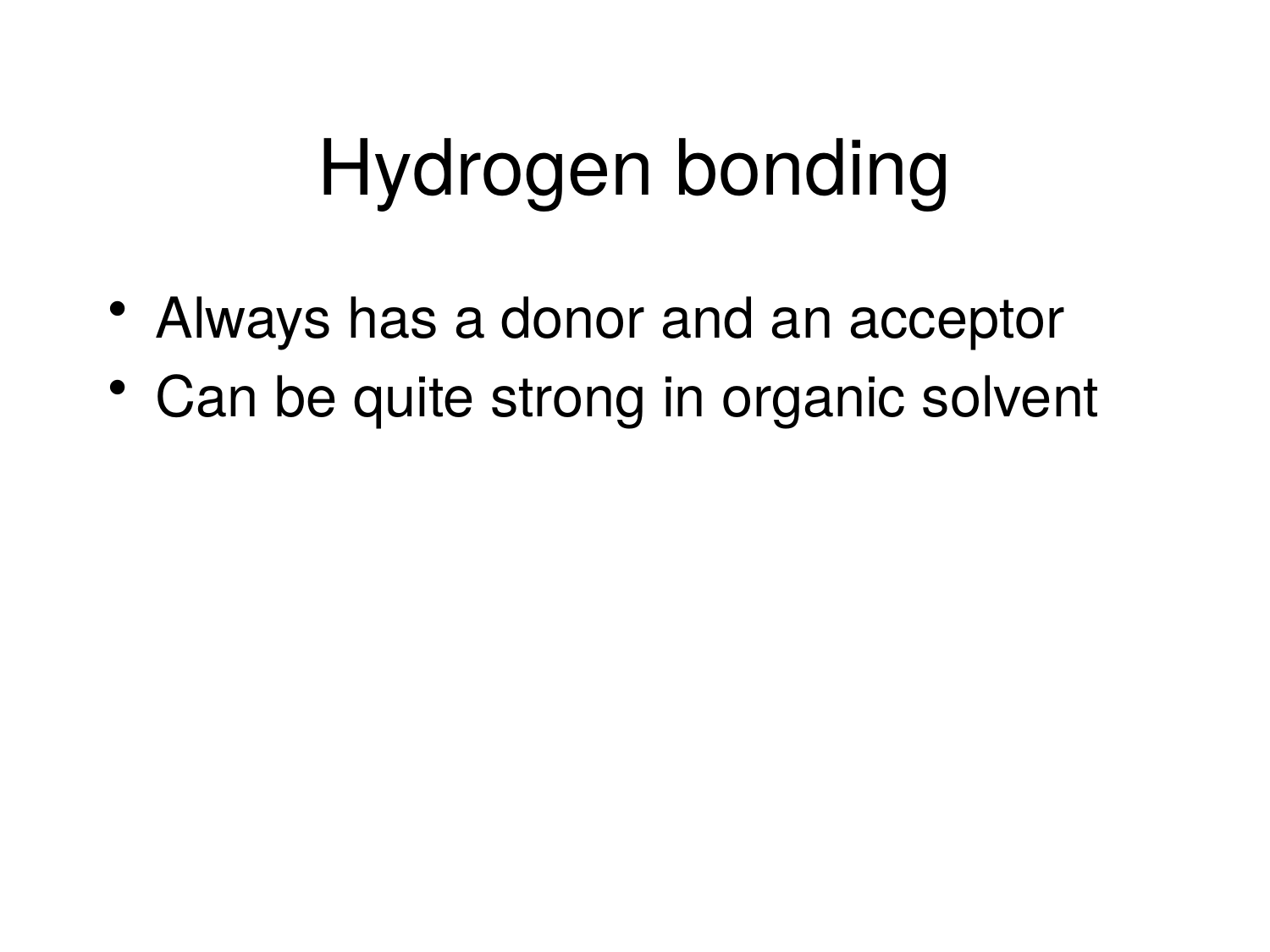

# Hydrogen bonding
Always has a donor and an acceptor
Can be quite strong in organic solvent